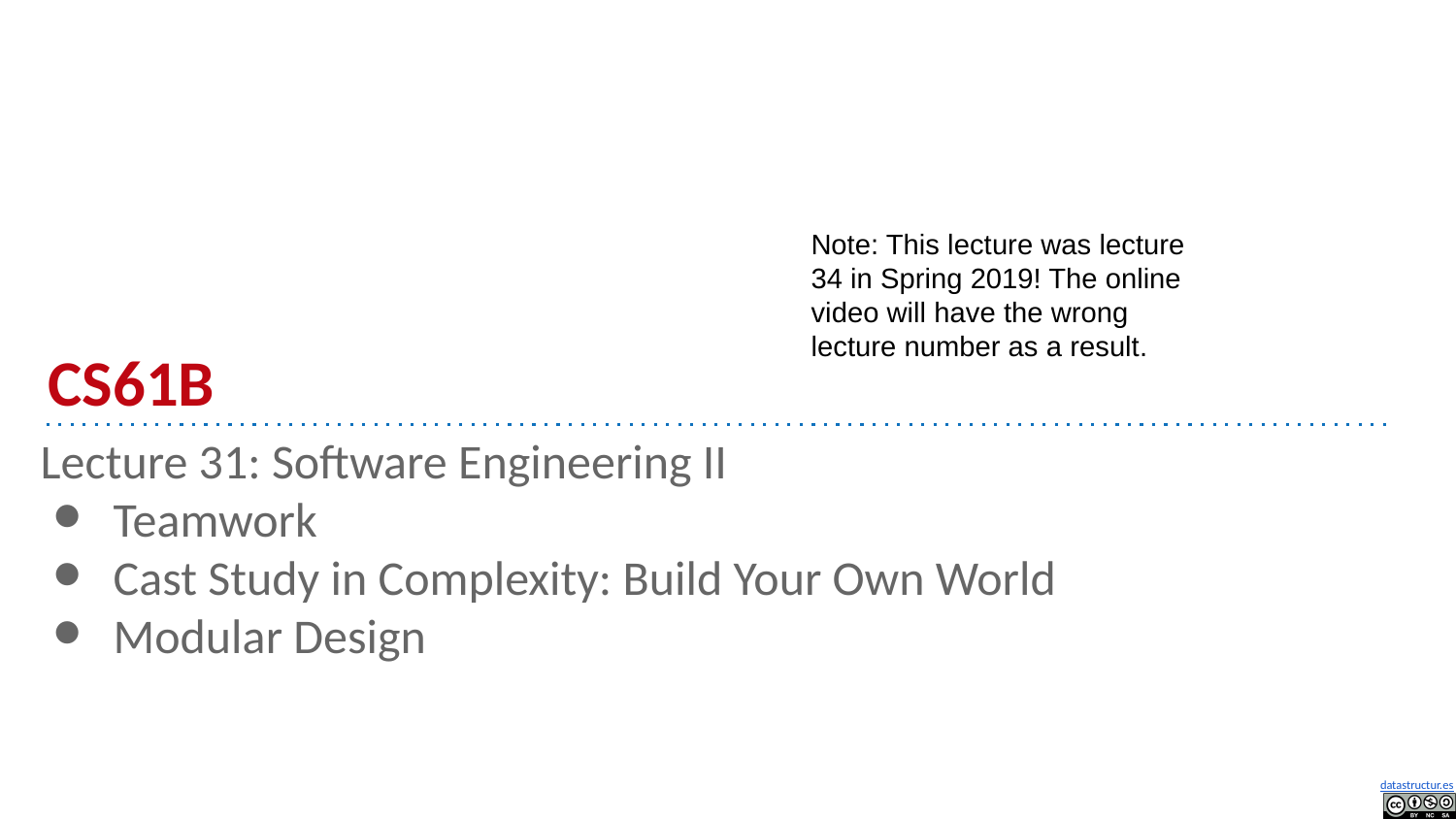

Note: This lecture was lecture 34 in Spring 2019! The online video will have the wrong lecture number as a result.
# CS61B
Lecture 31: Software Engineering II
Teamwork
Cast Study in Complexity: Build Your Own World
Modular Design